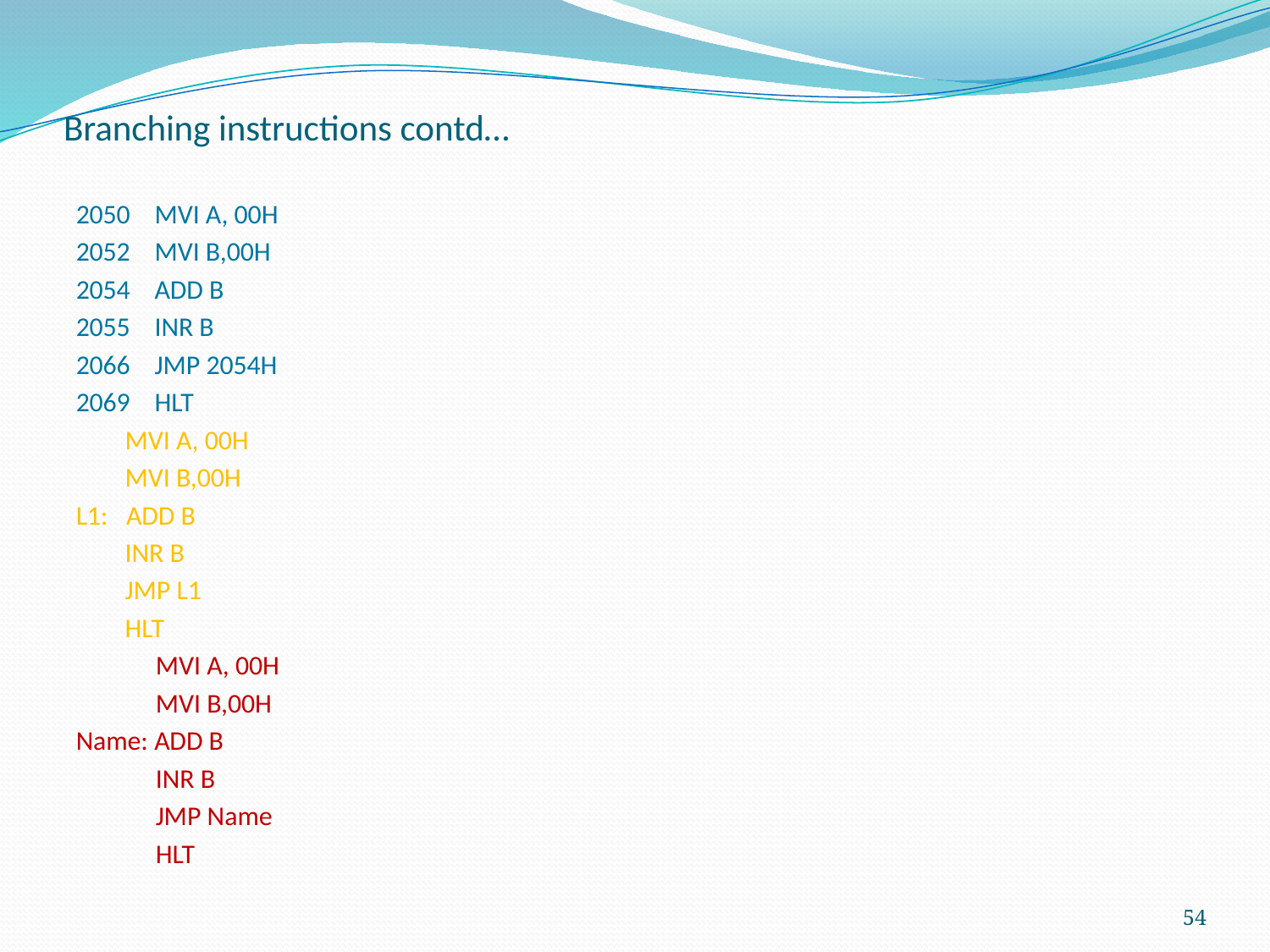

# Branching instructions contd…
2050    MVI A, 00H
2052    MVI B,00H
2054    ADD B
2055    INR B
2066    JMP 2054H
2069    HLT
        MVI A, 00H
        MVI B,00H
L1:   ADD B
        INR B
        JMP L1
        HLT
             MVI A, 00H
             MVI B,00H
Name: ADD B
             INR B
             JMP Name
             HLT

54